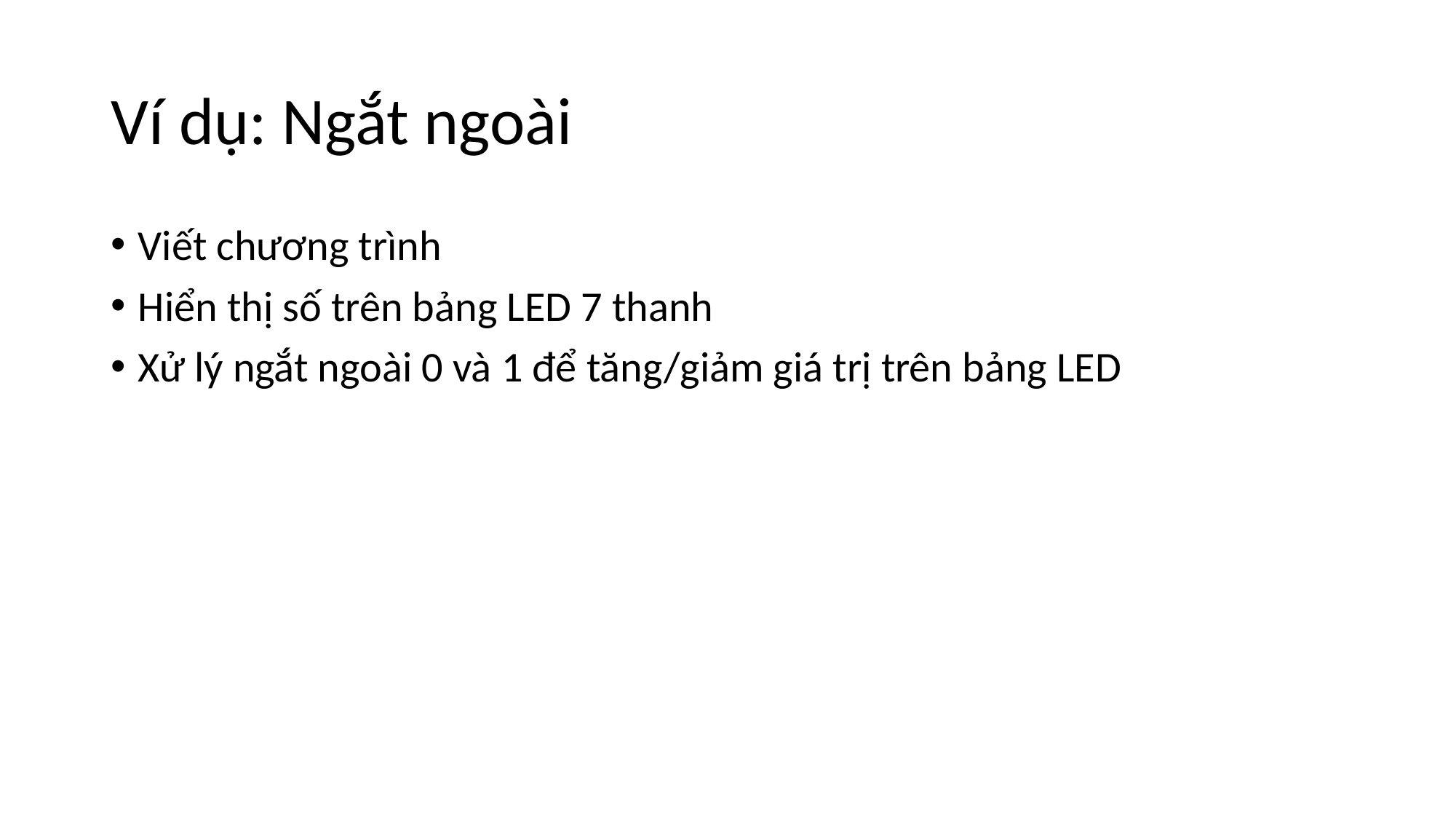

# Ví dụ: Ngắt ngoài
Viết chương trình
Hiển thị số trên bảng LED 7 thanh
Xử lý ngắt ngoài 0 và 1 để tăng/giảm giá trị trên bảng LED